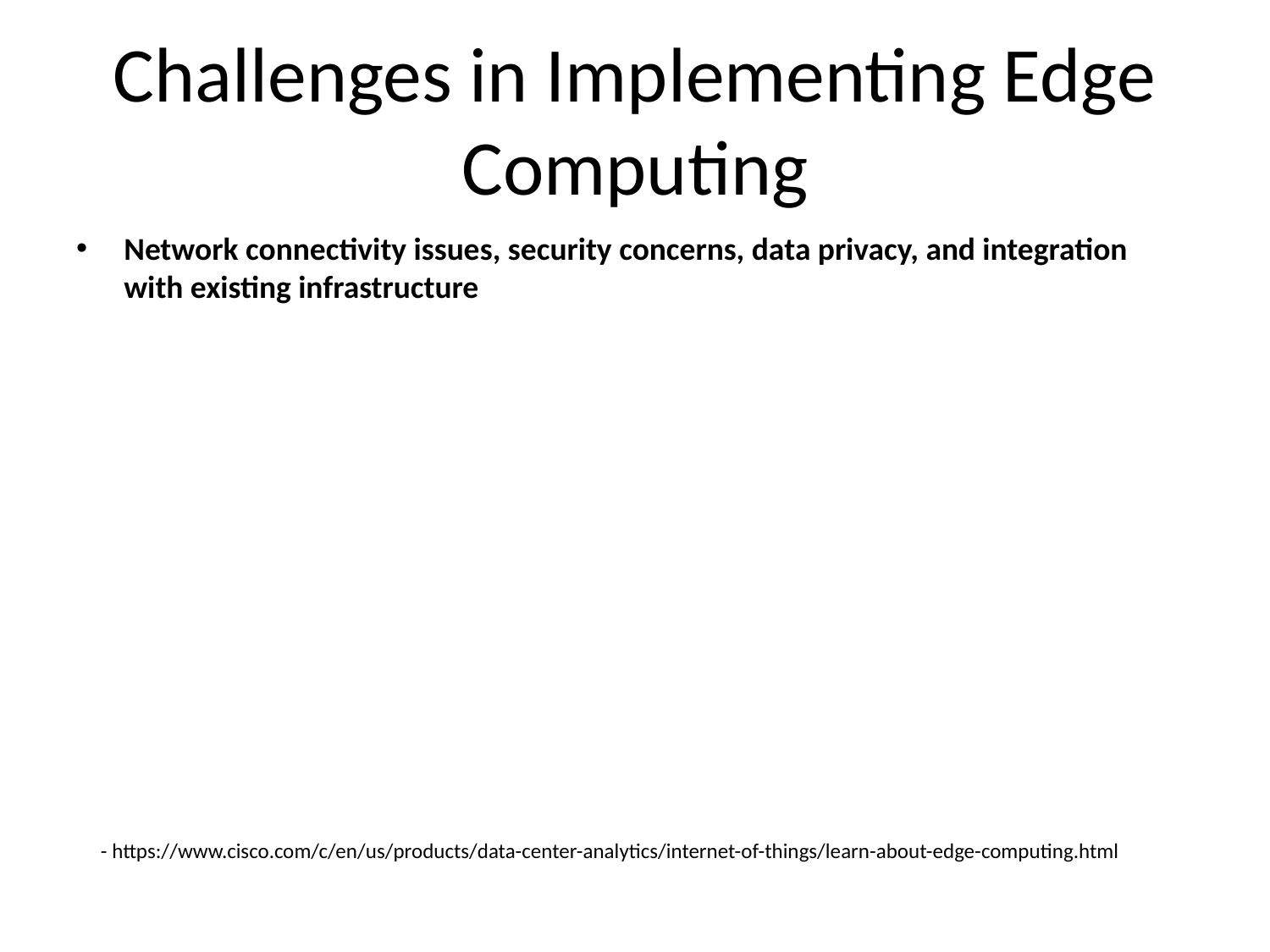

# Challenges in Implementing Edge Computing
Network connectivity issues, security concerns, data privacy, and integration with existing infrastructure

- https://www.cisco.com/c/en/us/products/data-center-analytics/internet-of-things/learn-about-edge-computing.html